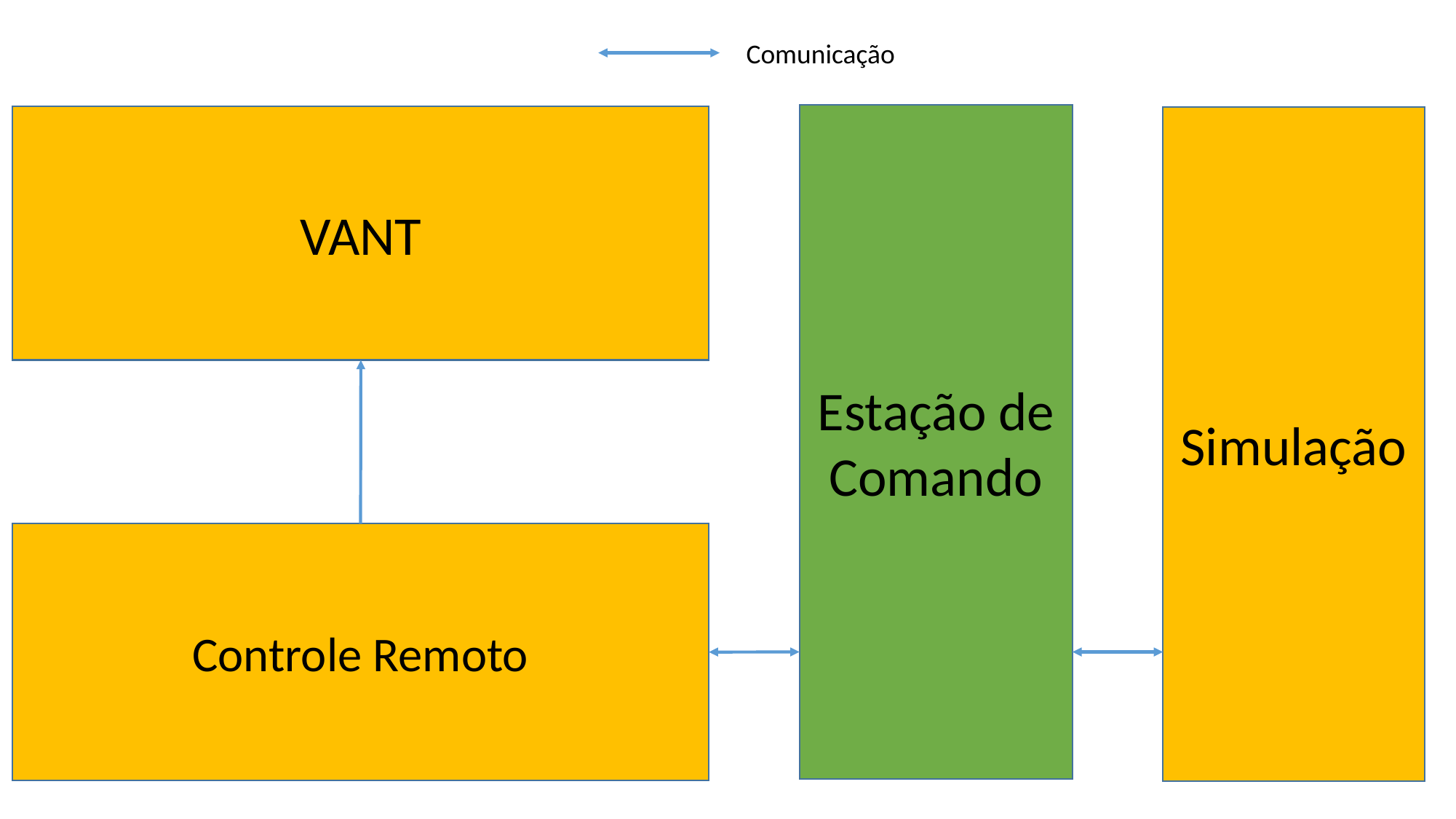

Comunicação
Estação de Comando
VANT
Simulação
Controle Remoto